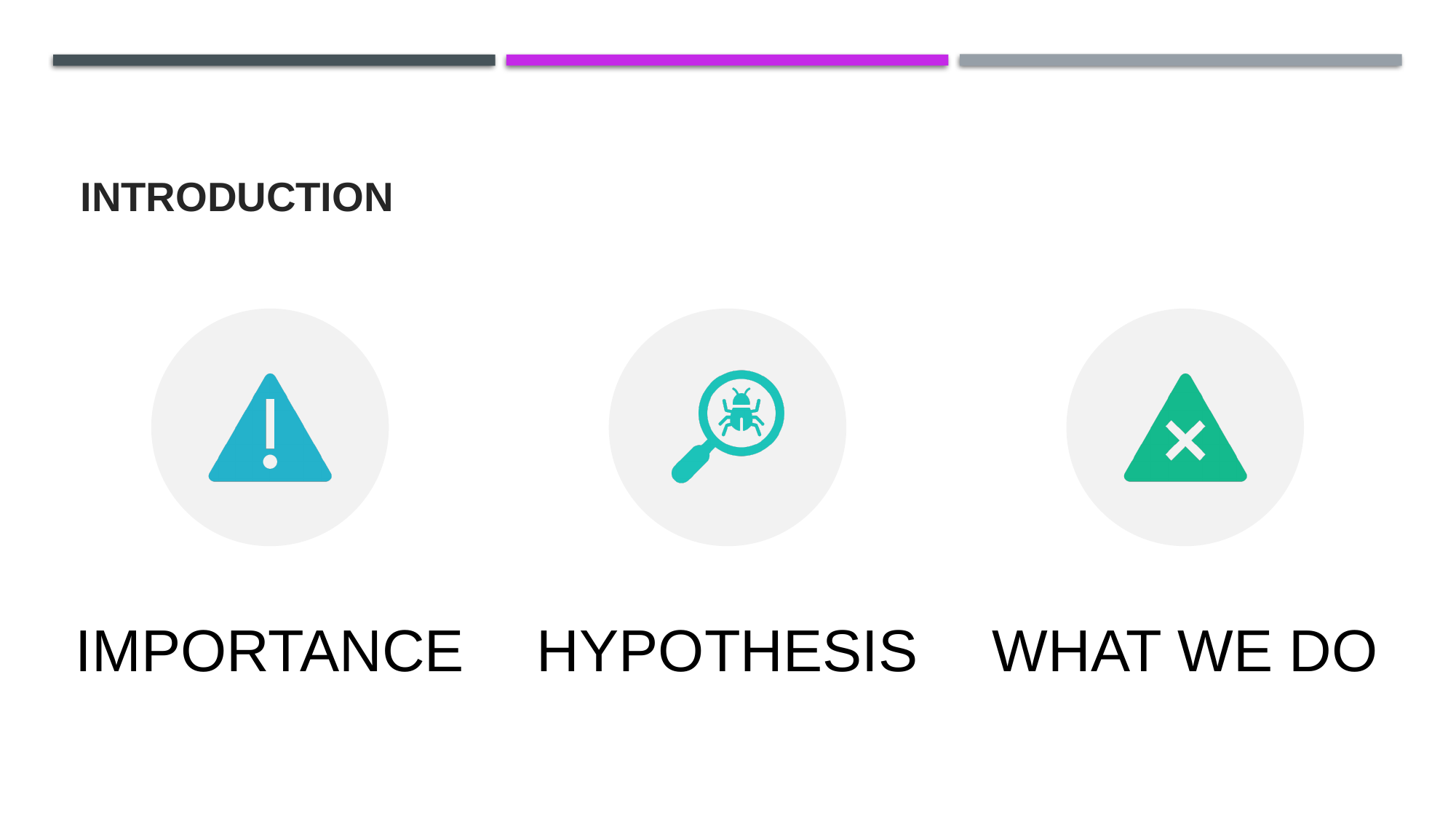

# introduction
Importance
Hypothesis
What we do